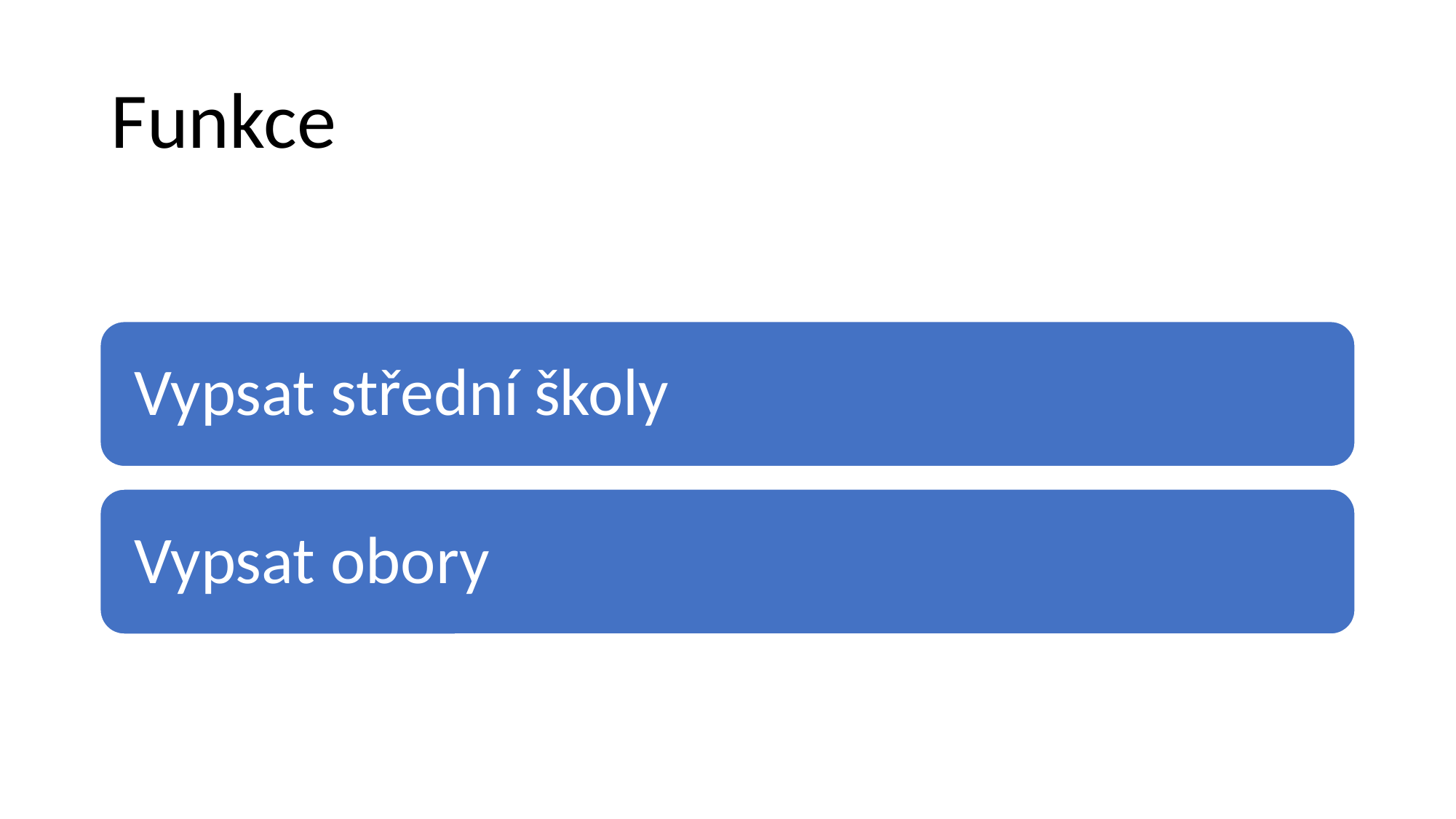

# Funkce
Vypsat střední školy
Vypsat obory